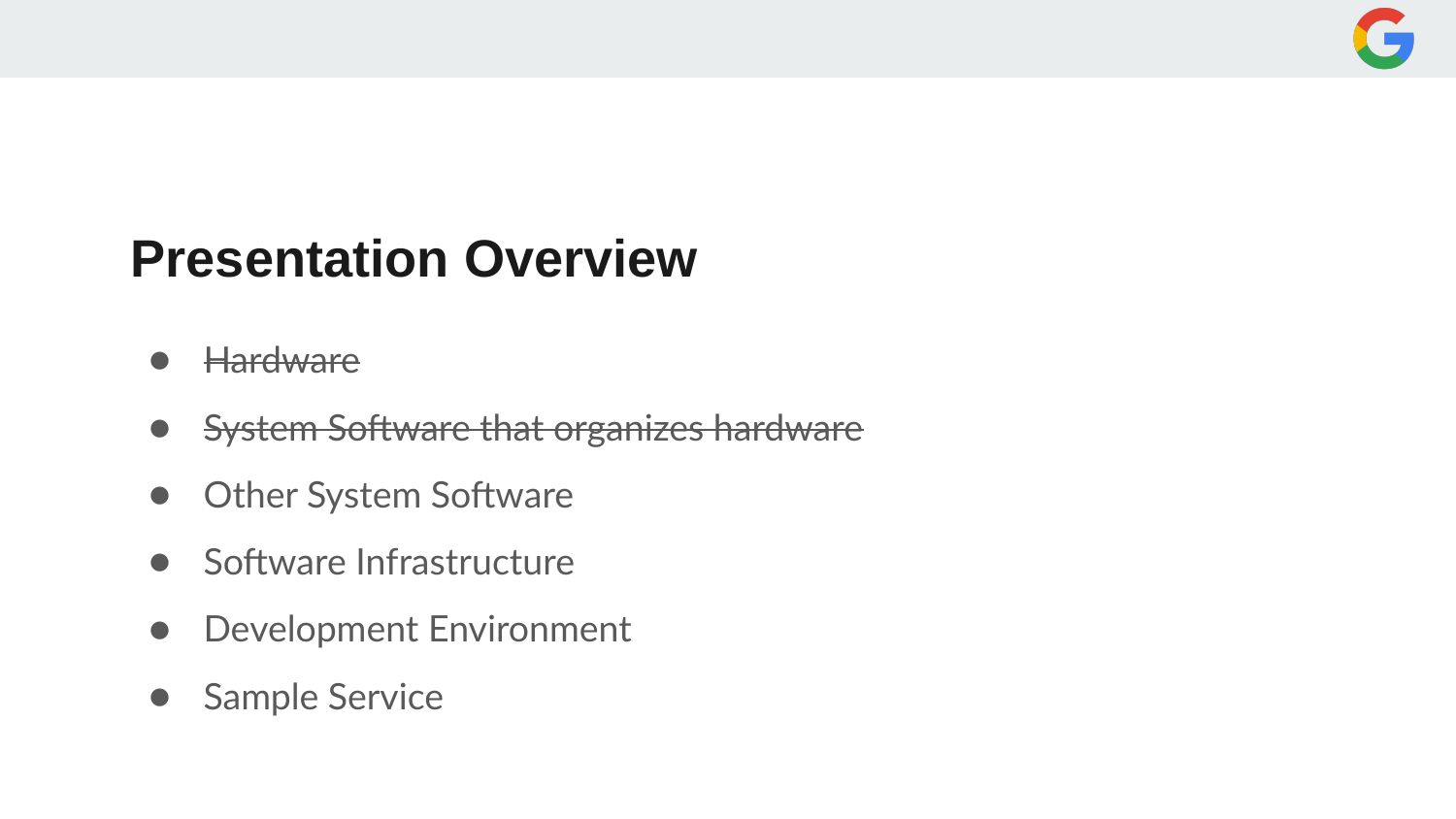

# Presentation Overview
Hardware
System Software that organizes hardware
Other System Software
Software Infrastructure
Development Environment
Sample Service